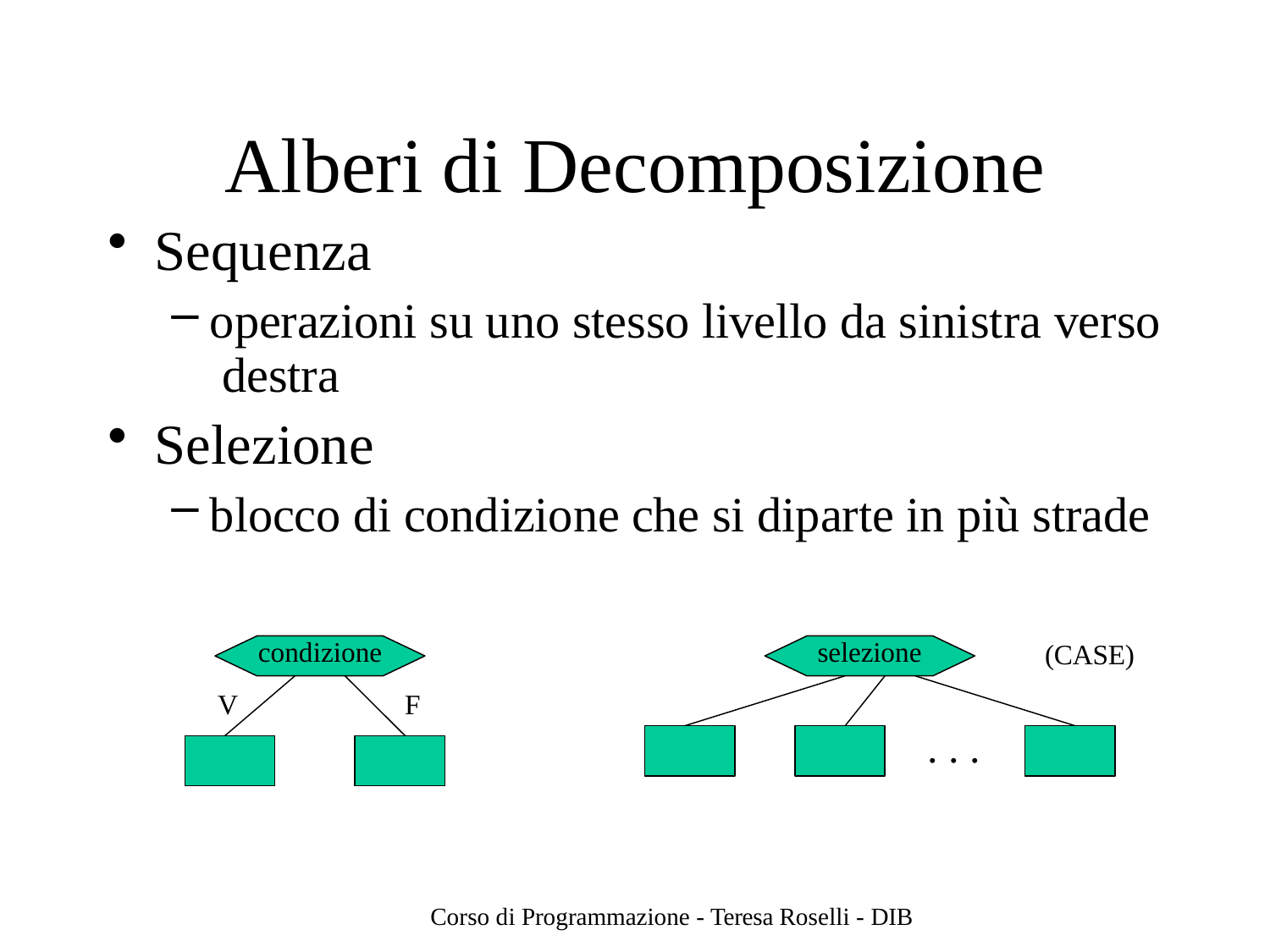

# Alberi di Decomposizione
Sequenza
operazioni su uno stesso livello da sinistra verso  destra
Selezione
blocco di condizione che si diparte in più strade
condizione
selezione
(CASE)

V
F
. . .

Corso di Programmazione - Teresa Roselli - DIB